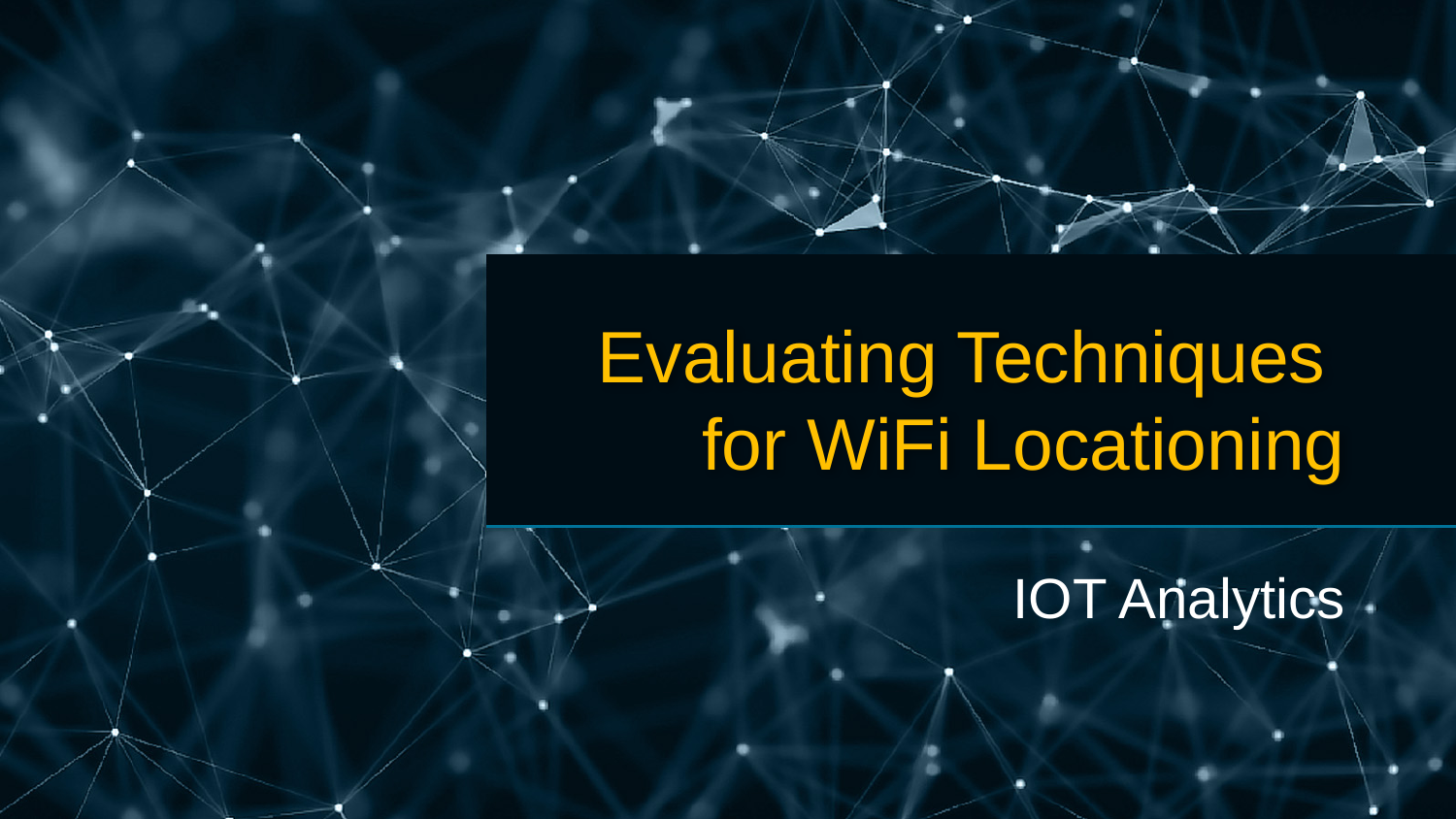

# Evaluating Techniques for WiFi Locationing
IOT Analytics